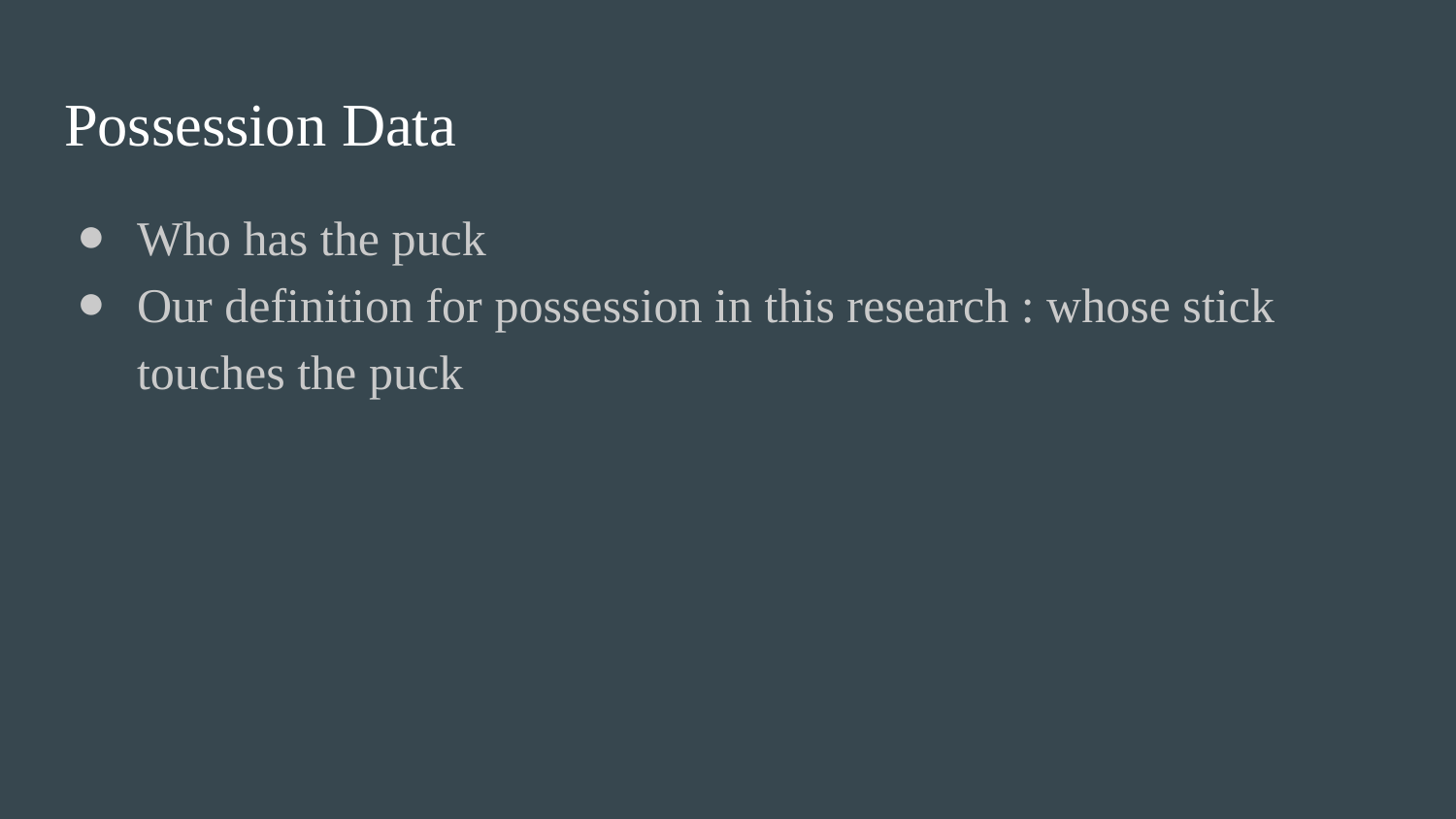

# Possession Data
Who has the puck
Our definition for possession in this research : whose stick touches the puck